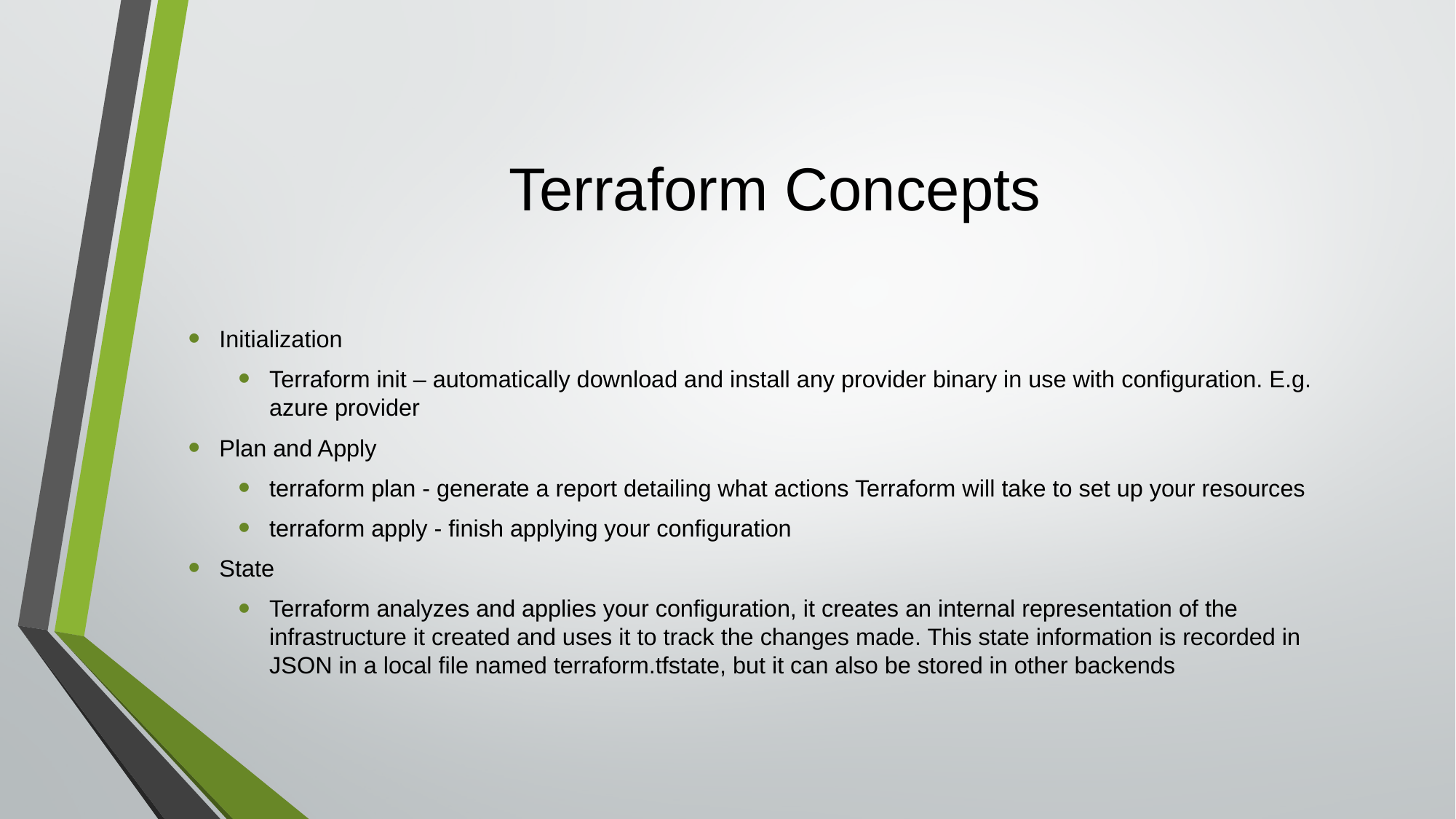

# Terraform Concepts
Initialization
Terraform init – automatically download and install any provider binary in use with configuration. E.g. azure provider
Plan and Apply
terraform plan - generate a report detailing what actions Terraform will take to set up your resources
terraform apply - finish applying your configuration
State
Terraform analyzes and applies your configuration, it creates an internal representation of the infrastructure it created and uses it to track the changes made. This state information is recorded in JSON in a local file named terraform.tfstate, but it can also be stored in other backends